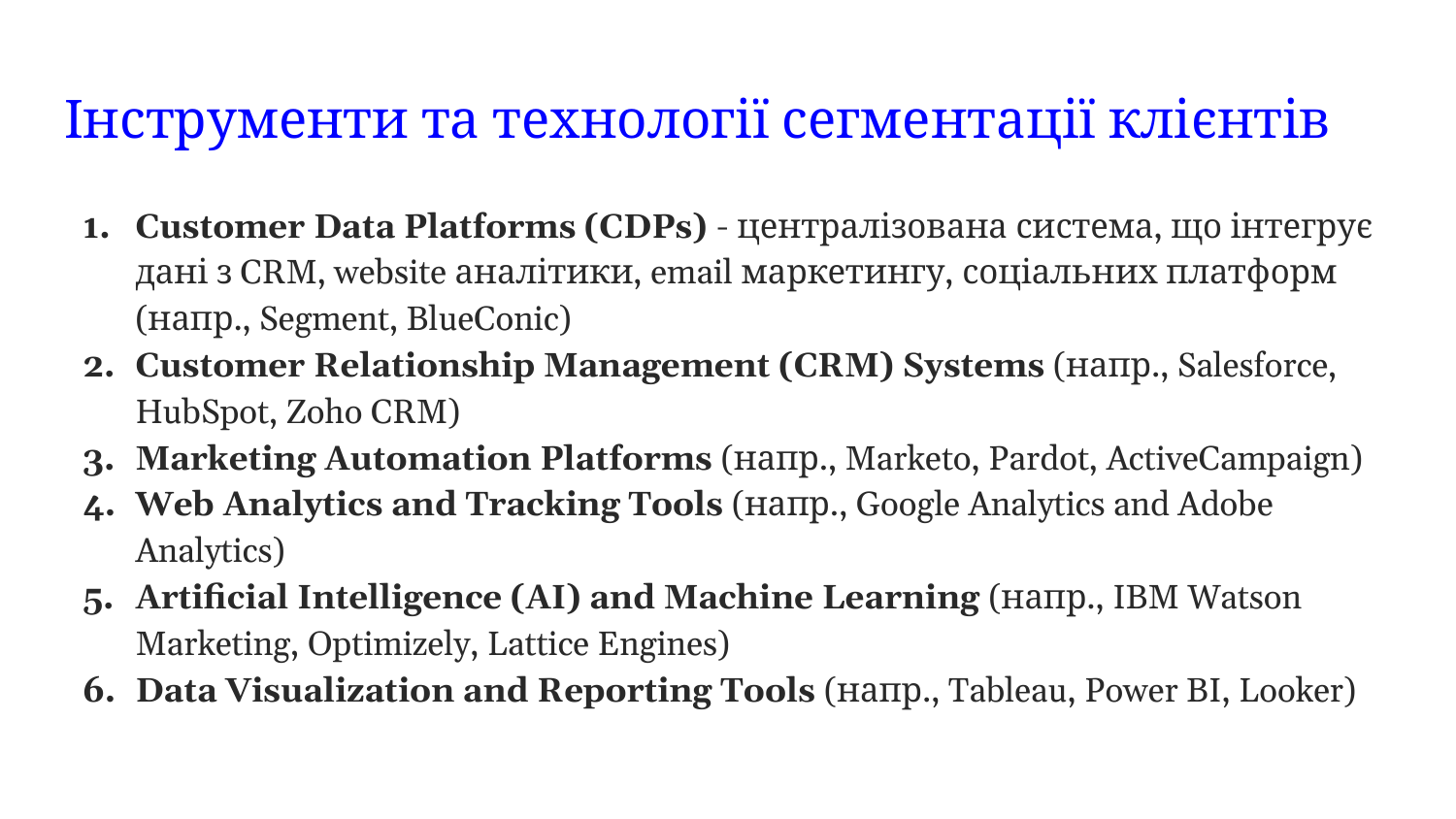

# Інструменти та технології сегментації клієнтів
Customer Data Platforms (CDPs) - централізована система, що інтегрує дані з CRM, website аналітики, email маркетингу, соціальних платформ (напр., Segment, BlueConic)
Customer Relationship Management (CRM) Systems (напр., Salesforce, HubSpot, Zoho CRM)
Marketing Automation Platforms (напр., Marketo, Pardot, ActiveCampaign)
Web Analytics and Tracking Tools (напр., Google Analytics and Adobe Analytics)
Artificial Intelligence (AI) and Machine Learning (напр., IBM Watson Marketing, Optimizely, Lattice Engines)
Data Visualization and Reporting Tools (напр., Tableau, Power BI, Looker)